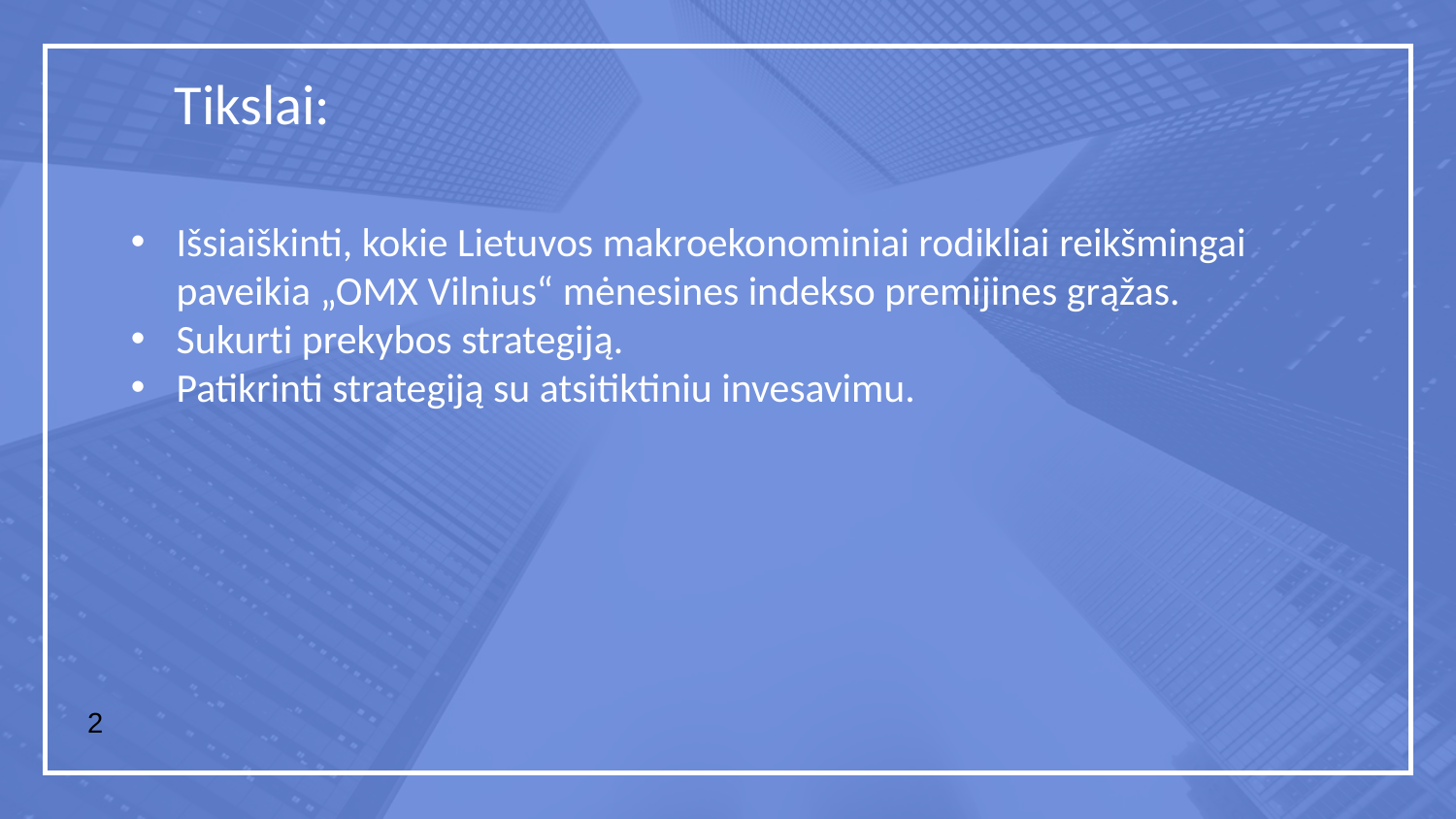

Tikslai:
Išsiaiškinti, kokie Lietuvos makroekonominiai rodikliai reikšmingai paveikia „OMX Vilnius“ mėnesines indekso premijines grąžas.
Sukurti prekybos strategiją.
Patikrinti strategiją su atsitiktiniu invesavimu.

2